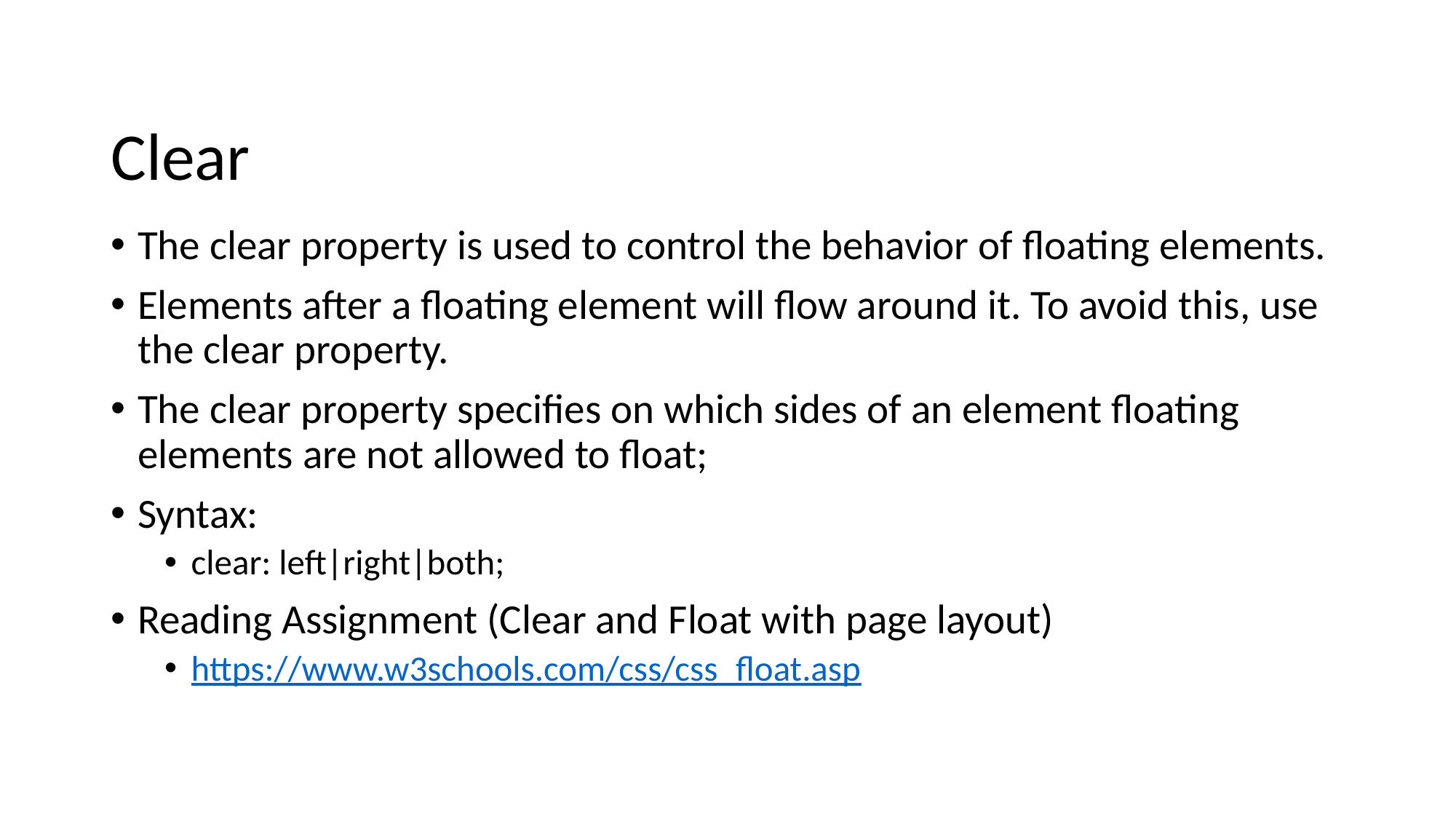

# Clear
The clear property is used to control the behavior of floating elements.
Elements after a floating element will flow around it. To avoid this, use the clear property.
The clear property specifies on which sides of an element floating elements are not allowed to float;
Syntax:
clear: left|right|both;
Reading Assignment (Clear and Float with page layout)
https://www.w3schools.com/css/css_float.asp